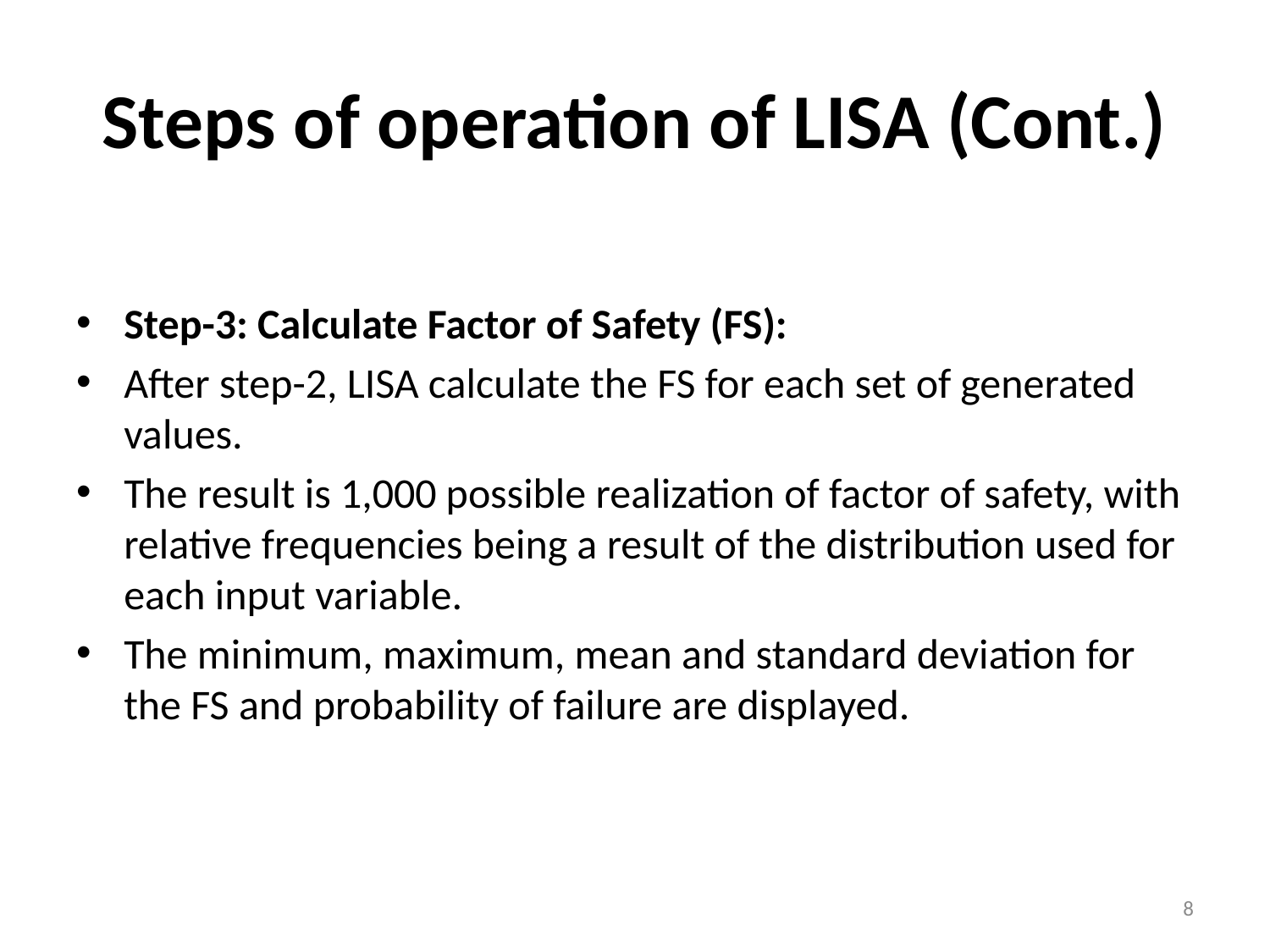

# Steps of operation of LISA (Cont.)
Step-3: Calculate Factor of Safety (FS):
After step-2, LISA calculate the FS for each set of generated values.
The result is 1,000 possible realization of factor of safety, with relative frequencies being a result of the distribution used for each input variable.
The minimum, maximum, mean and standard deviation for the FS and probability of failure are displayed.
8